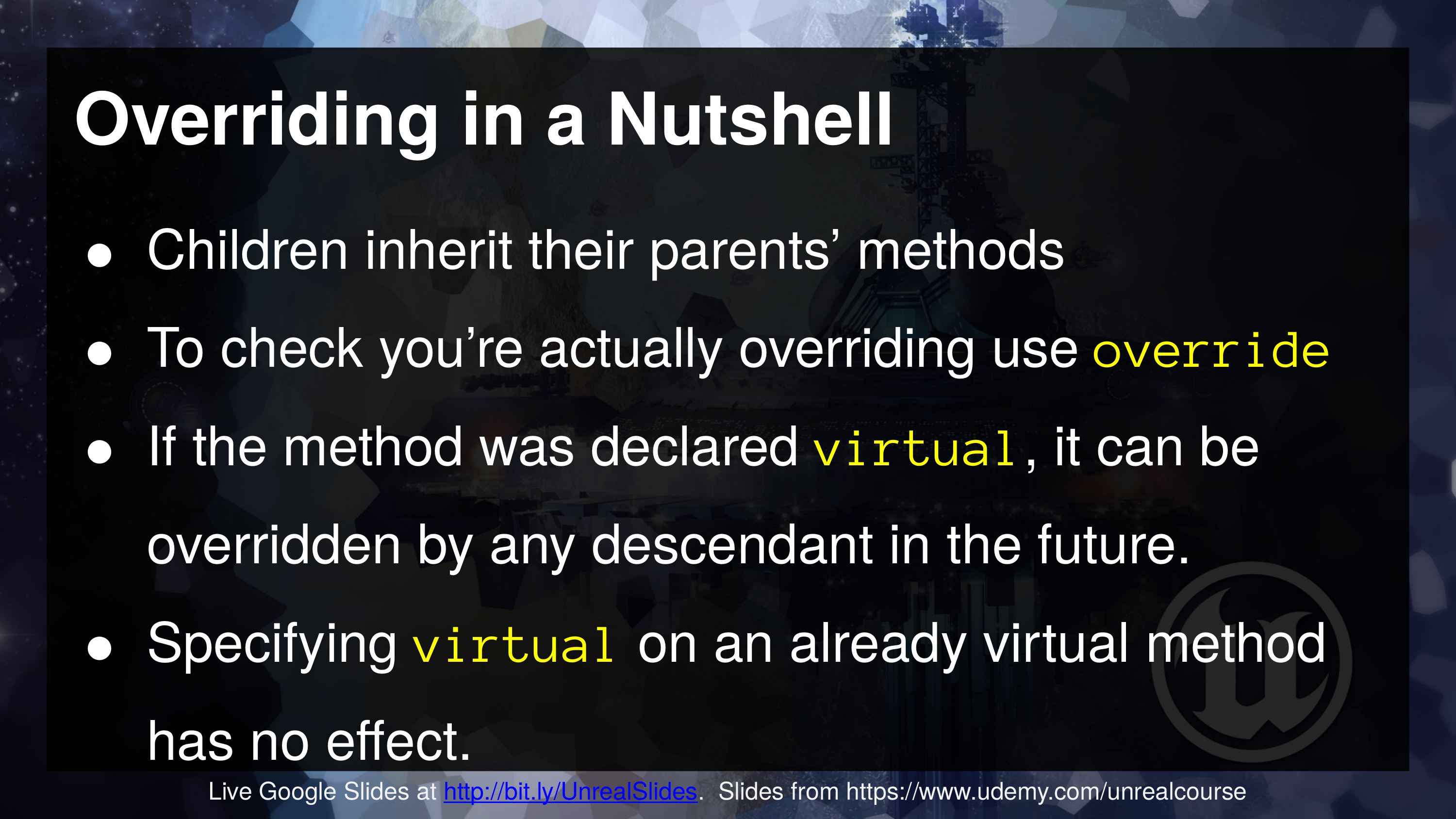

# Overriding in a Nutshell
Children inherit their parents’ methods
To check you’re actually overriding use override
If the method was declared virtual, it can be overridden by any descendant in the future.
Specifying virtual on an already virtual method has no effect.